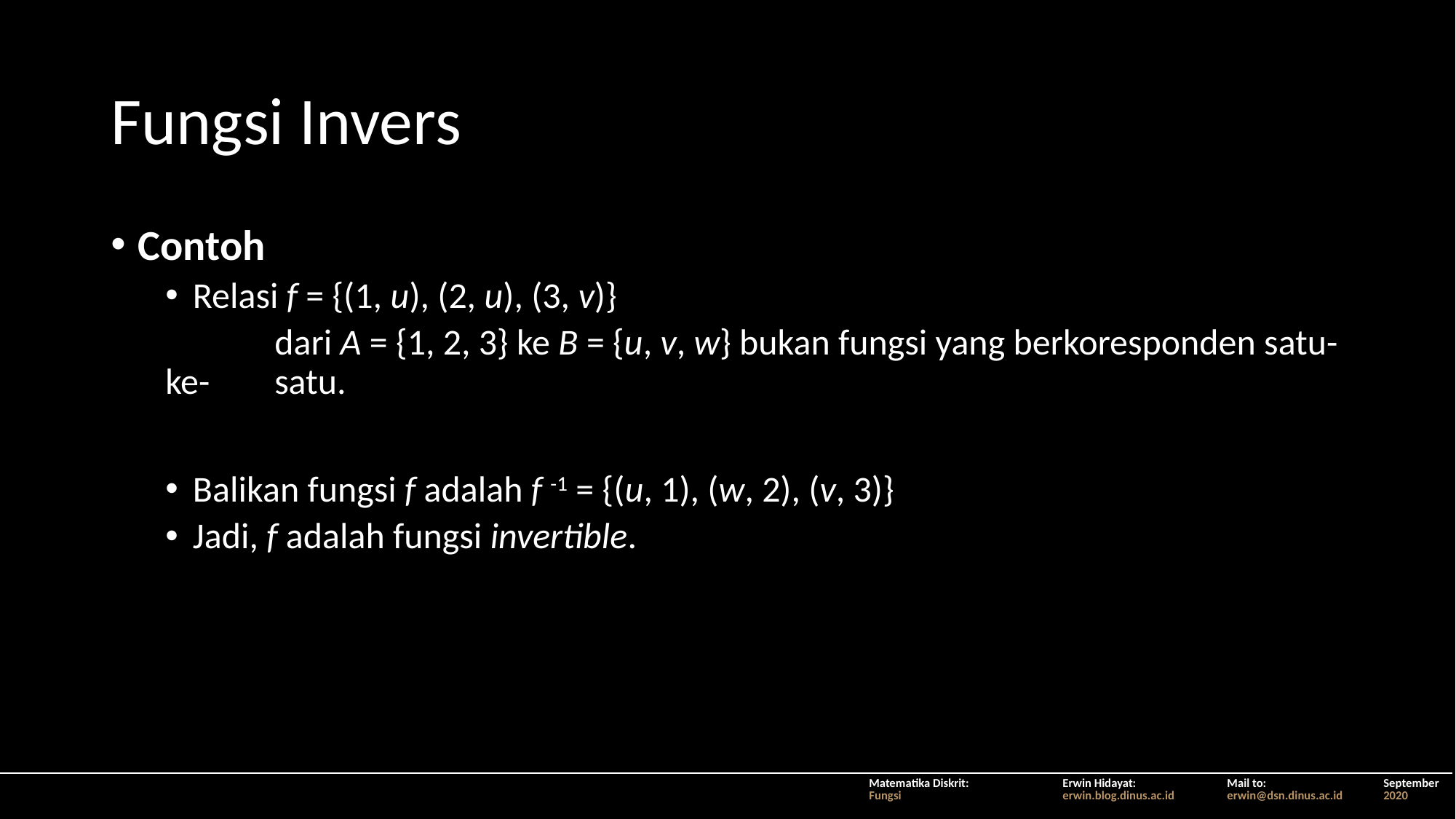

# Fungsi Invers
Contoh
Relasi f = {(1, u), (2, u), (3, v)}
	dari A = {1, 2, 3} ke B = {u, v, w} bukan fungsi yang berkoresponden satu-ke-	satu.

Balikan fungsi f adalah f -1 = {(u, 1), (w, 2), (v, 3)}
Jadi, f adalah fungsi invertible.